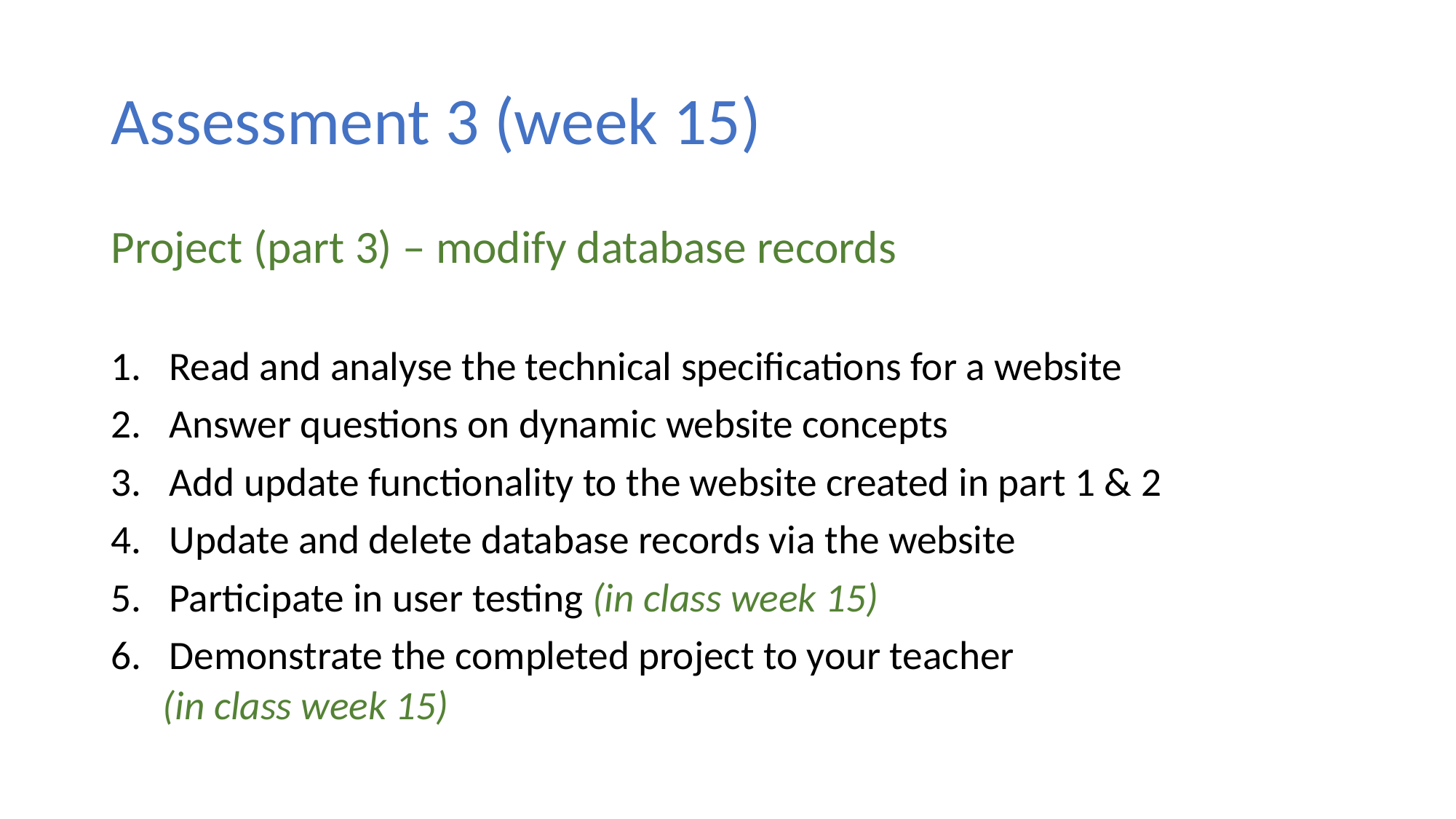

# Assessment 3 (week 15)
Project (part 3) – modify database records

Read and analyse the technical specifications for a website
Answer questions on dynamic website concepts
Add update functionality to the website created in part 1 & 2
Update and delete database records via the website
Participate in user testing (in class week 15)
Demonstrate the completed project to your teacher
(in class week 15)